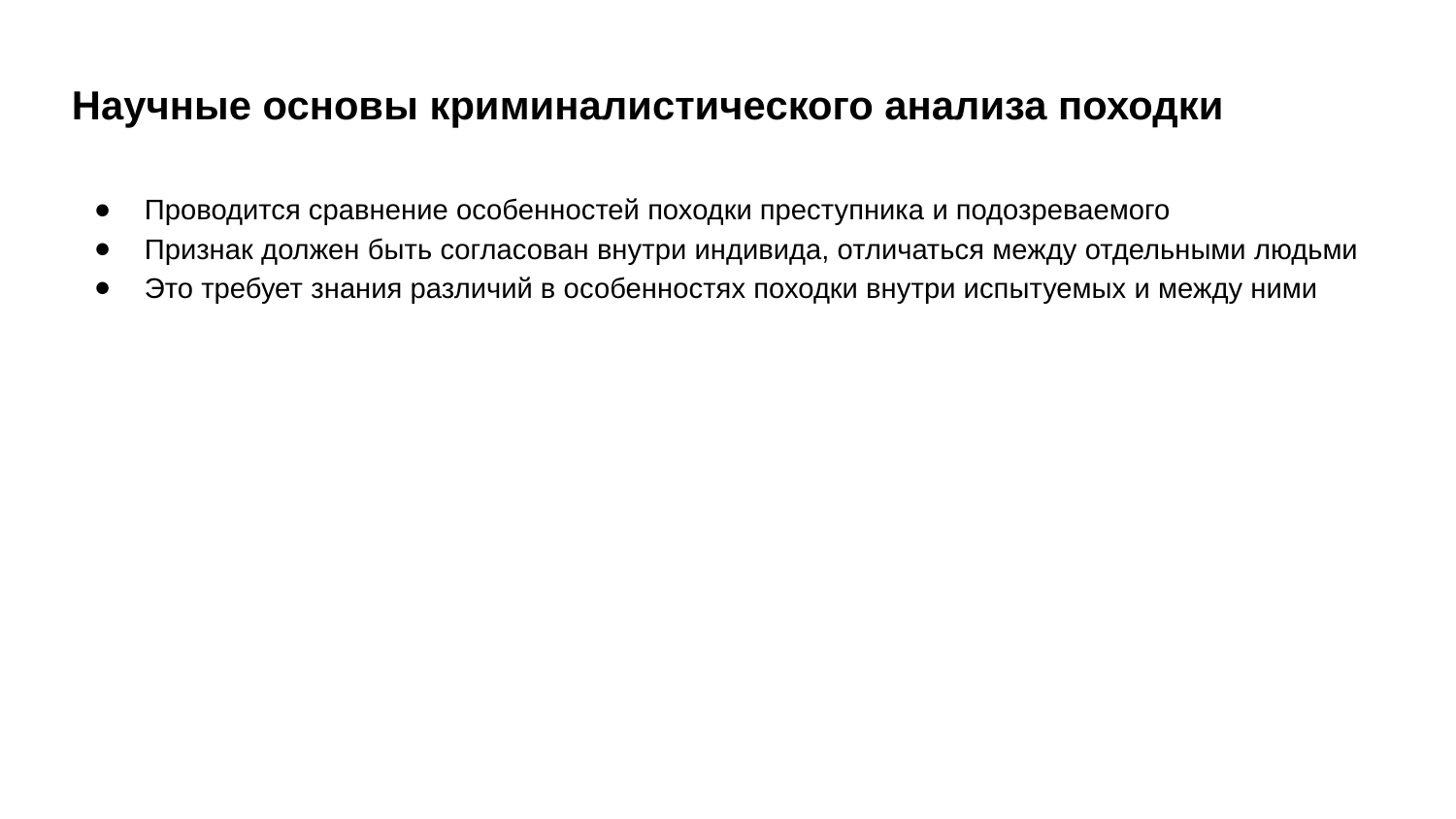

# Научные основы криминалистического анализа походки
Проводится сравнение особенностей походки преступника и подозреваемого
Признак должен быть согласован внутри индивида, отличаться между отдельными людьми
Это требует знания различий в особенностях походки внутри испытуемых и между ними